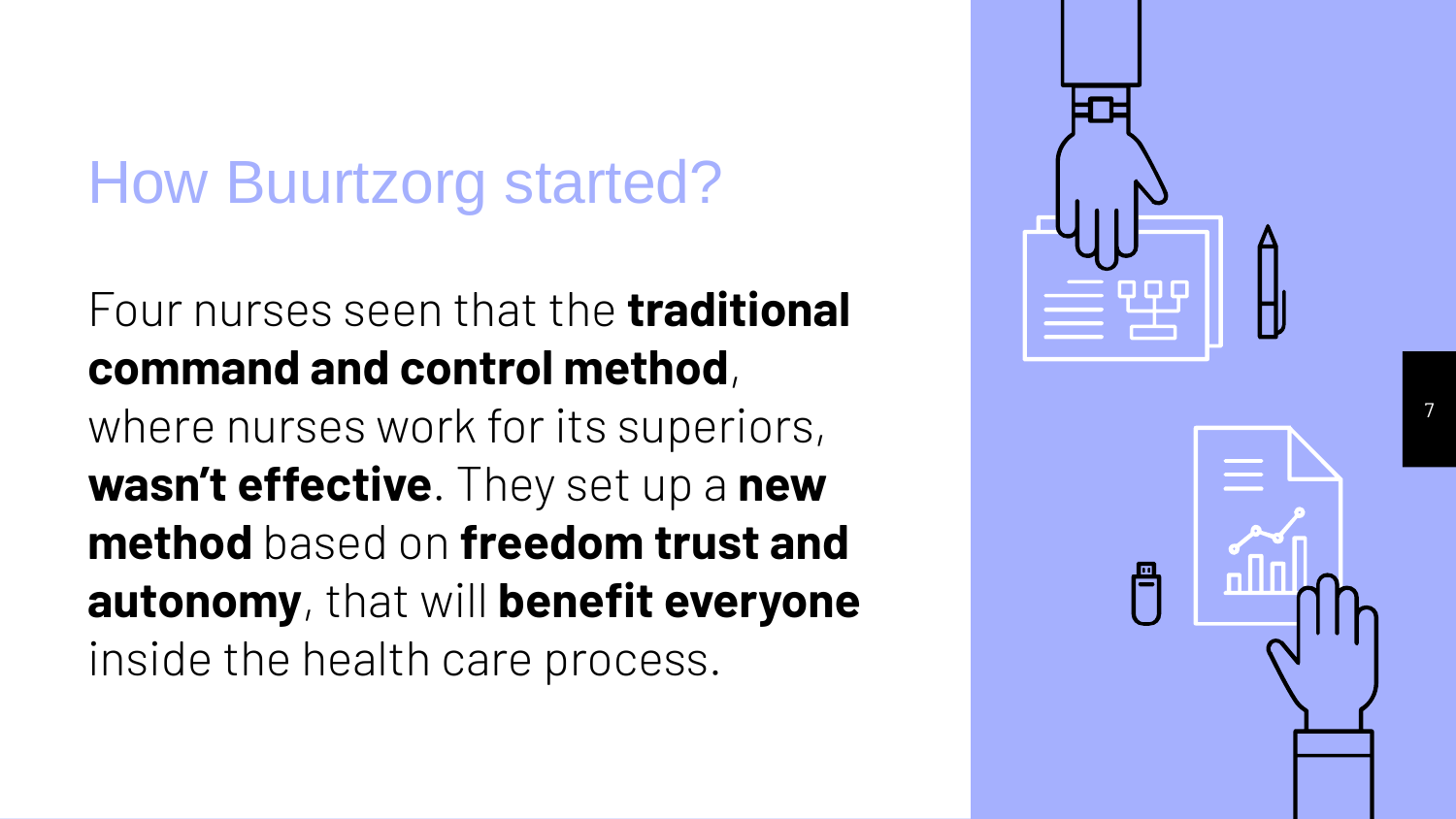

# How Buurtzorg started?
Four nurses seen that the traditional command and control method, where nurses work for its superiors, wasn’t effective. They set up a new method based on freedom trust and autonomy, that will benefit everyone inside the health care process.
7